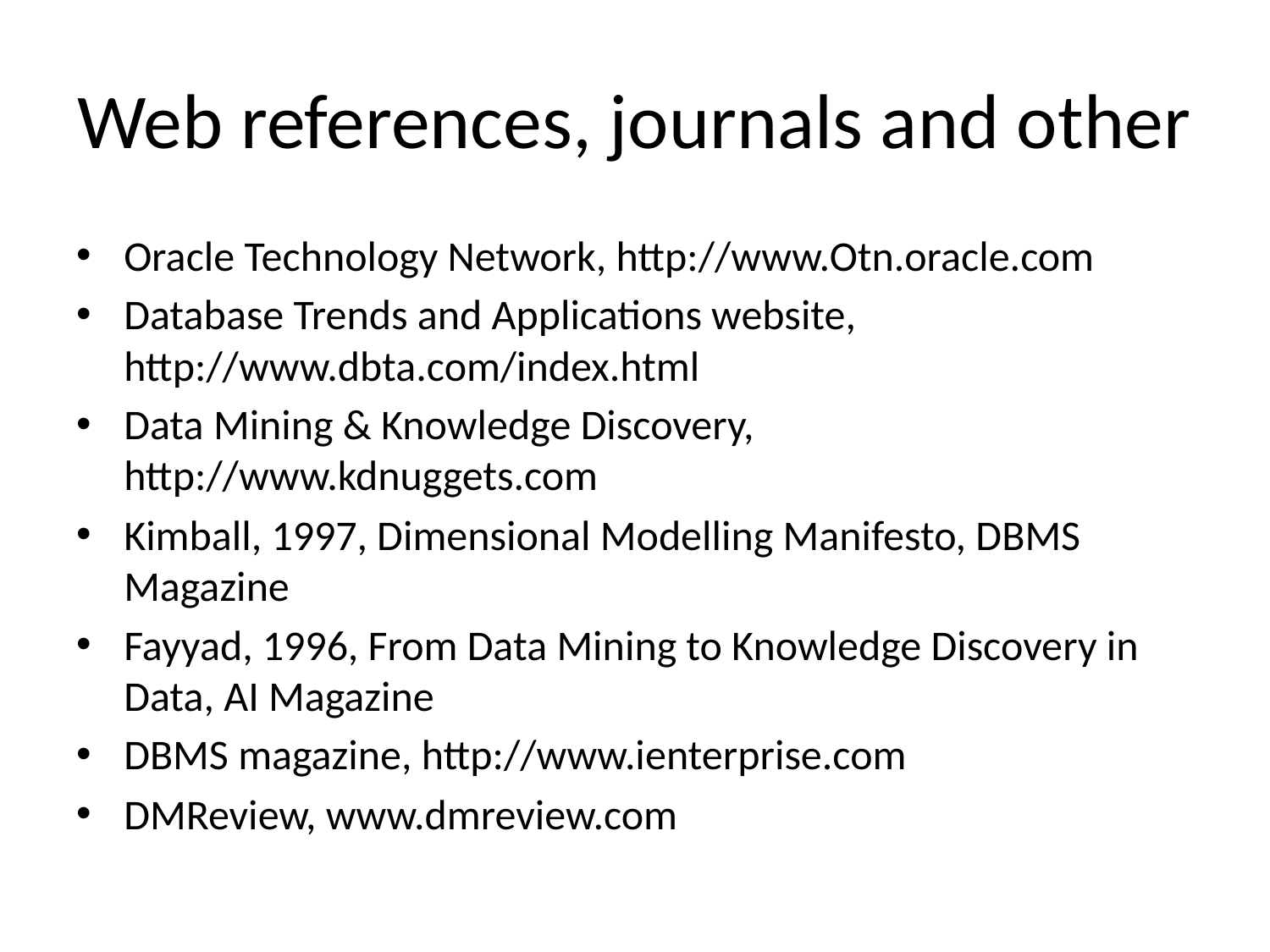

# Web references, journals and other
Oracle Technology Network, http://www.Otn.oracle.com
Database Trends and Applications website, http://www.dbta.com/index.html
Data Mining & Knowledge Discovery, http://www.kdnuggets.com
Kimball, 1997, Dimensional Modelling Manifesto, DBMS Magazine
Fayyad, 1996, From Data Mining to Knowledge Discovery in Data, AI Magazine
DBMS magazine, http://www.ienterprise.com
DMReview, www.dmreview.com